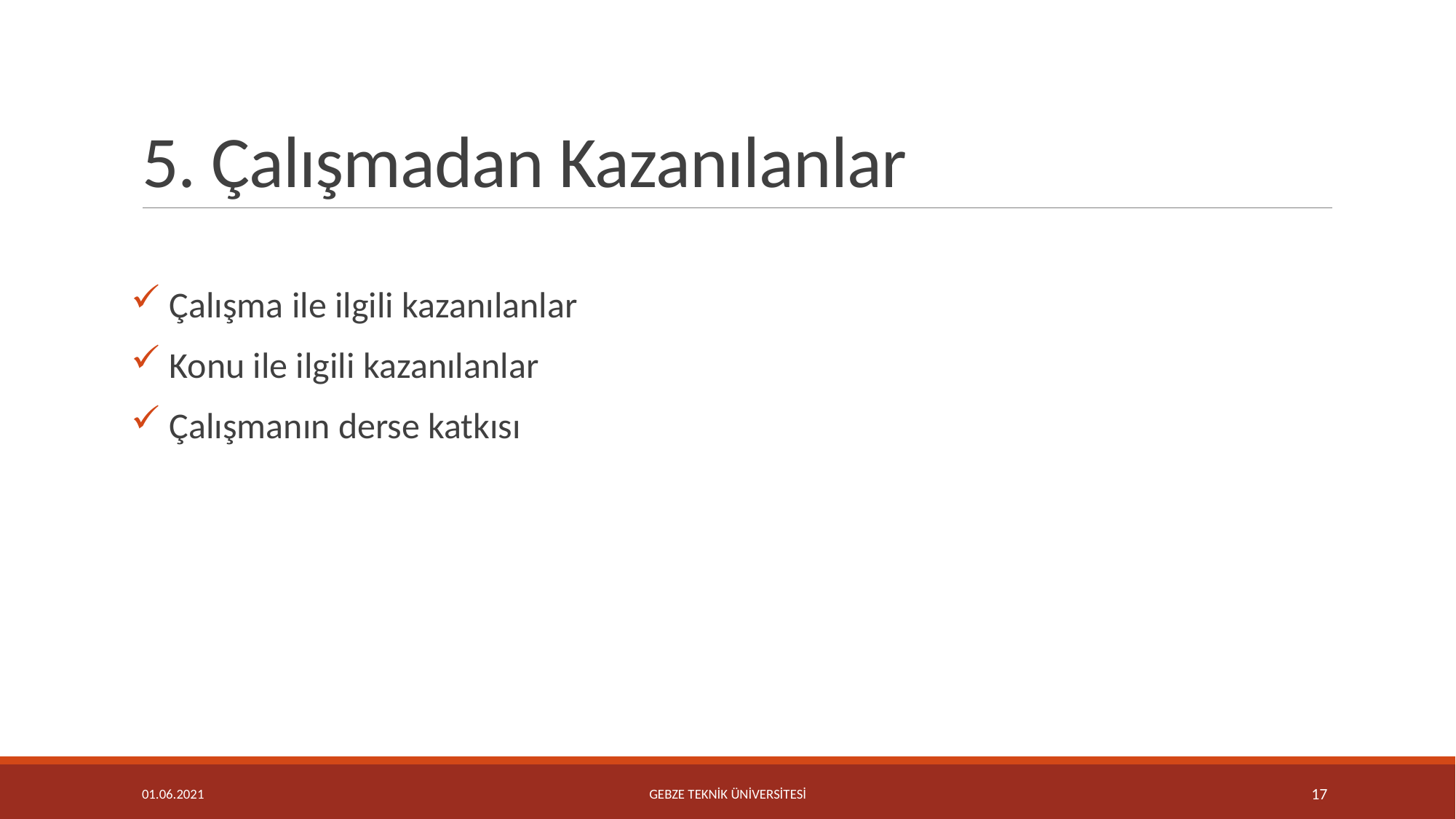

# 5. Çalışmadan Kazanılanlar

 Çalışma ile ilgili kazanılanlar
 Konu ile ilgili kazanılanlar
 Çalışmanın derse katkısı
01.06.2021
GEBZE TEKNİK ÜNİVERSİTESİ
17